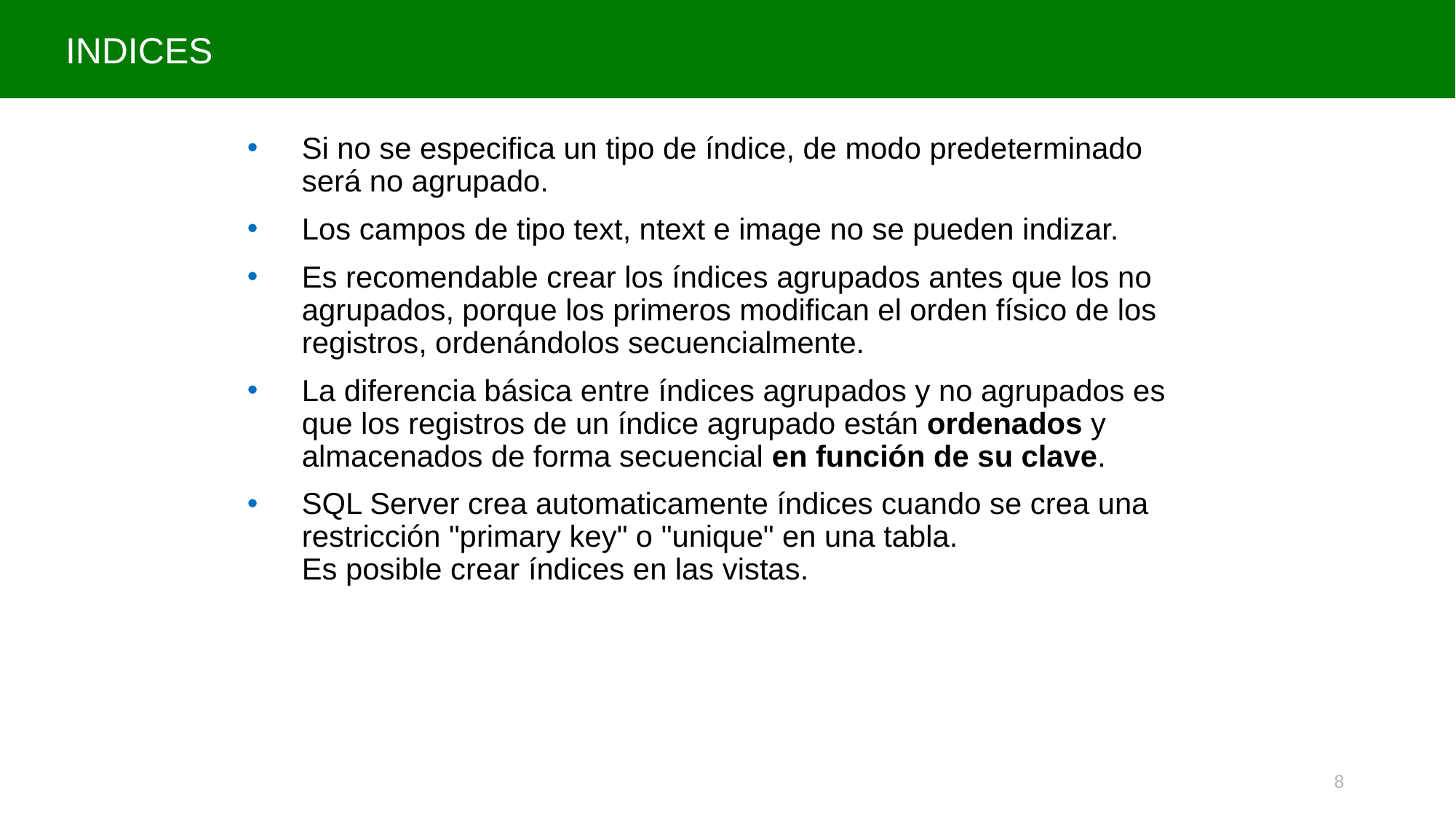

INDICES
#
Si no se especifica un tipo de índice, de modo predeterminado será no agrupado.
Los campos de tipo text, ntext e image no se pueden indizar.
Es recomendable crear los índices agrupados antes que los no agrupados, porque los primeros modifican el orden físico de los registros, ordenándolos secuencialmente.
La diferencia básica entre índices agrupados y no agrupados es que los registros de un índice agrupado están ordenados y almacenados de forma secuencial en función de su clave.
SQL Server crea automaticamente índices cuando se crea una restricción "primary key" o "unique" en una tabla.
Es posible crear índices en las vistas.

8